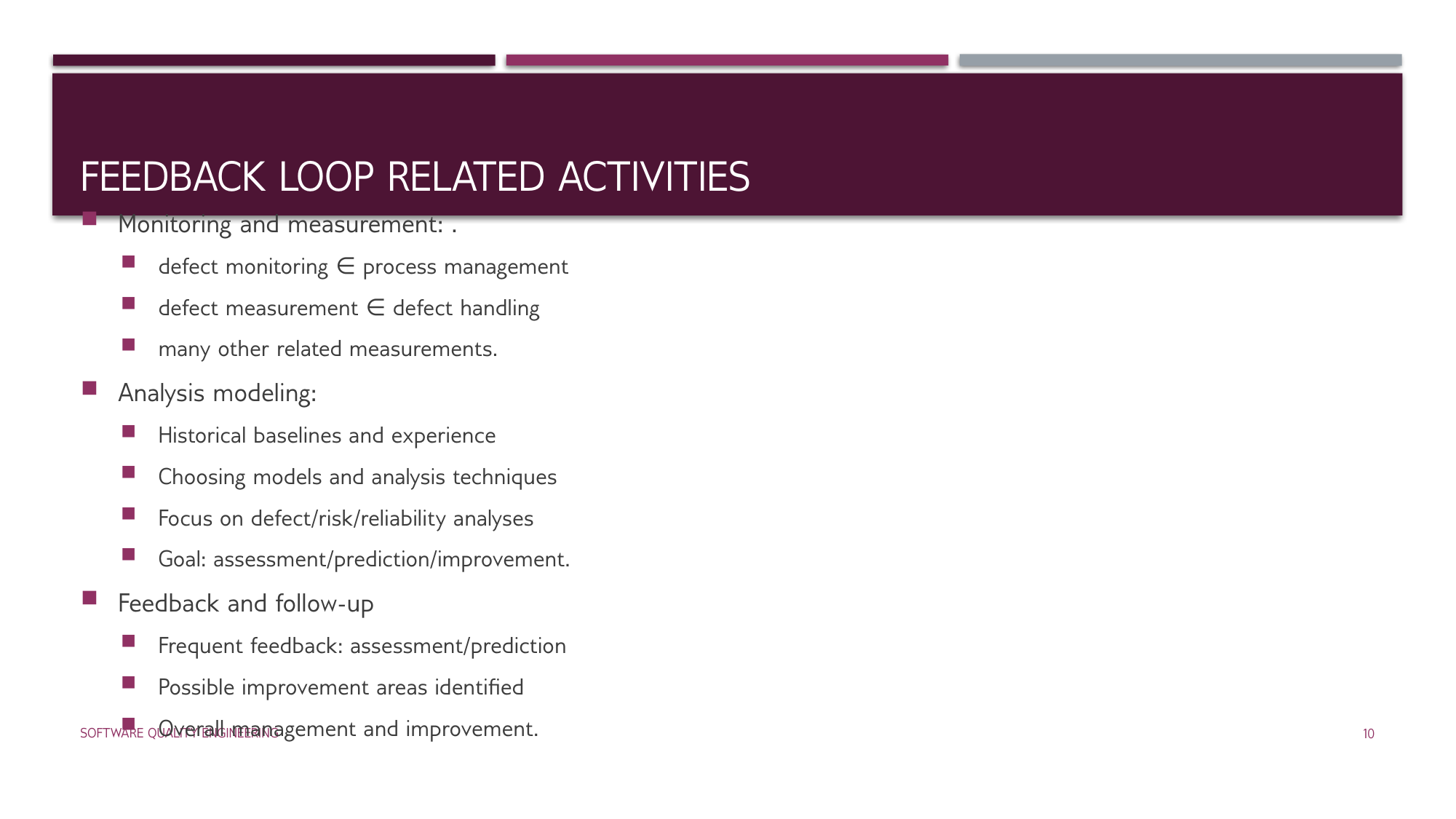

# Feedback Loop Related Activities
Monitoring and measurement: .
defect monitoring ∈ process management
defect measurement ∈ defect handling
many other related measurements.
Analysis modeling:
Historical baselines and experience
Choosing models and analysis techniques
Focus on defect/risk/reliability analyses
Goal: assessment/prediction/improvement.
Feedback and follow-up
Frequent feedback: assessment/prediction
Possible improvement areas identified
Overall management and improvement.
Software Quality Engineering
10